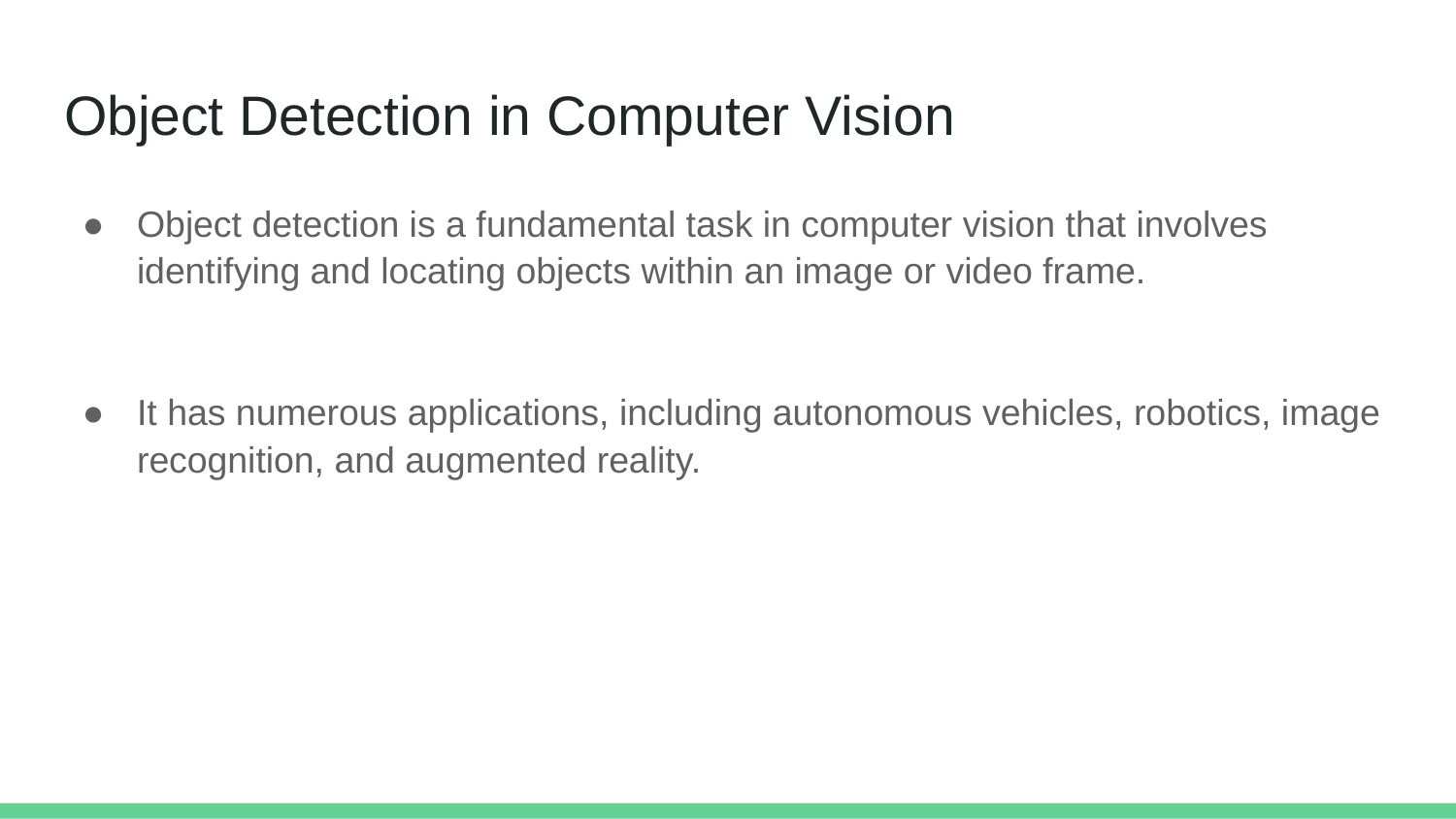

# Object Detection in Computer Vision
Object detection is a fundamental task in computer vision that involves identifying and locating objects within an image or video frame.

It has numerous applications, including autonomous vehicles, robotics, image recognition, and augmented reality.